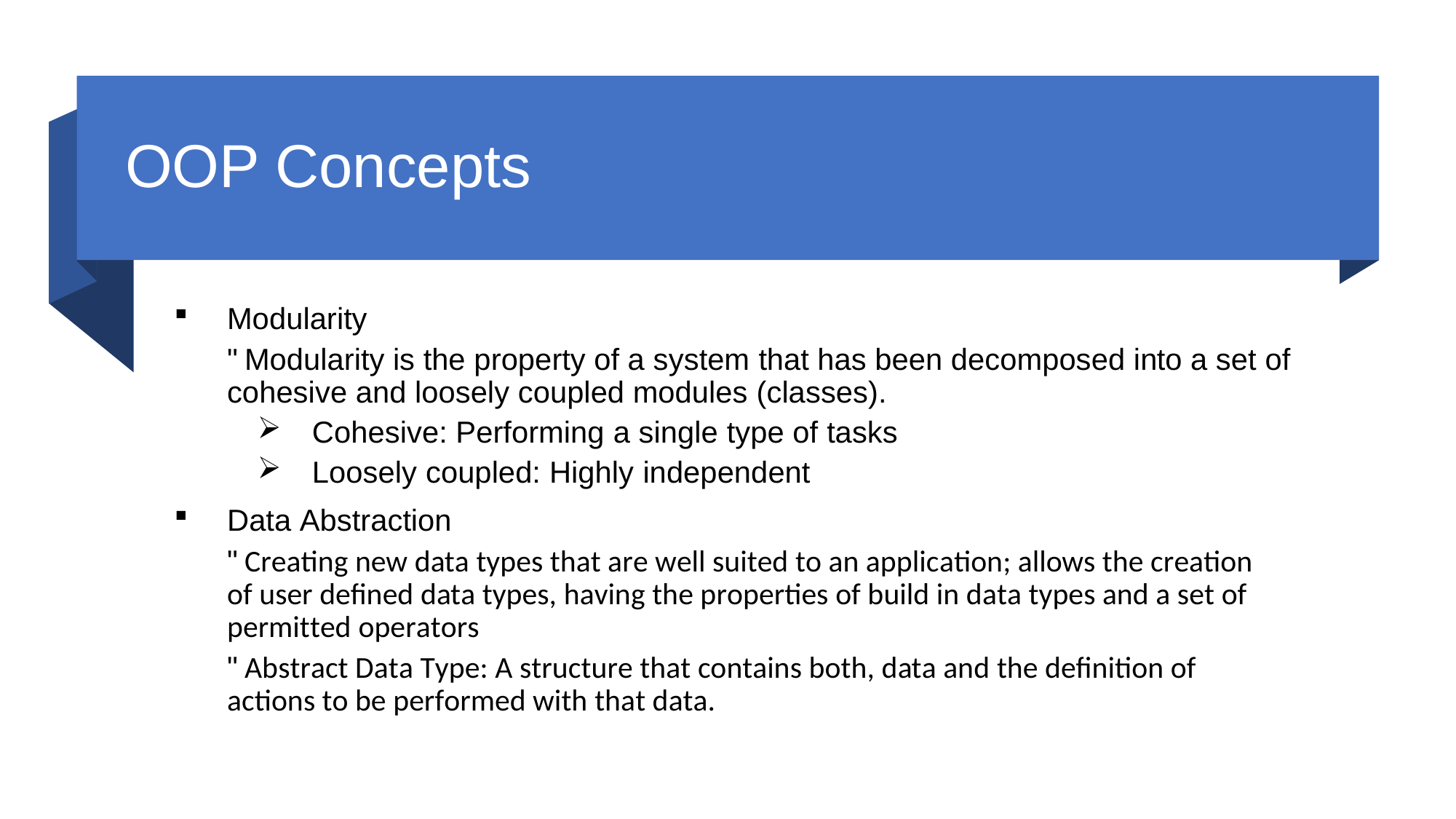

# OOP Concepts

Modularity
"Modularity is the property of a system that has been decomposed into a set of cohesive and loosely coupled modules (classes).
Cohesive: Performing a single type of tasks
Loosely coupled: Highly independent
Data Abstraction
"Creating new data types that are well suited to an application; allows the creation of user defined data types, having the properties of build in data types and a set of permitted operators
"Abstract Data Type: A structure that contains both, data and the definition of actions to be performed with that data.